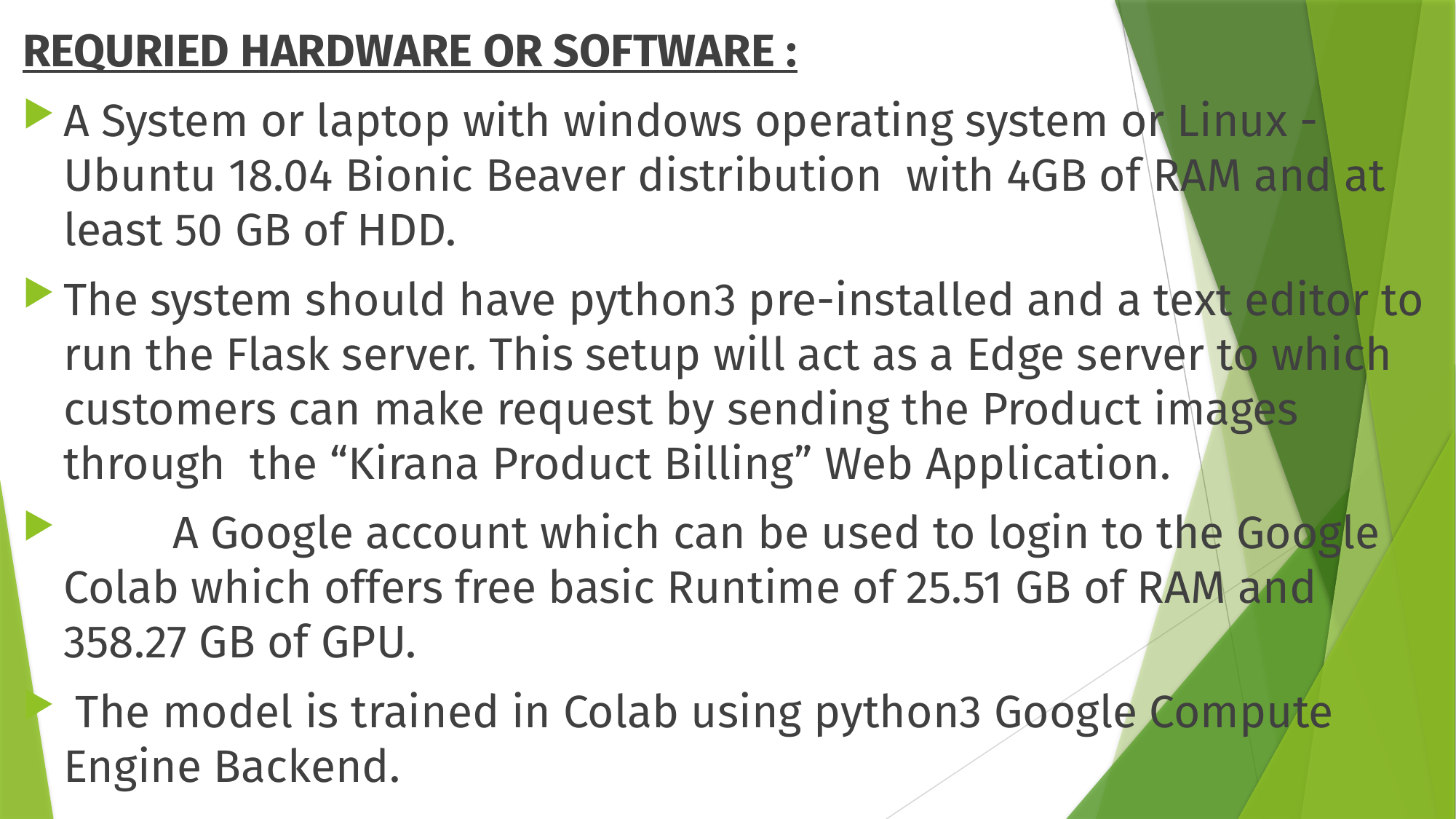

REQURIED HARDWARE OR SOFTWARE :
A System or laptop with windows operating system or Linux -Ubuntu 18.04 Bionic Beaver distribution  with 4GB of RAM and at least 50 GB of HDD.
The system should have python3 pre-installed and a text editor to run the Flask server. This setup will act as a Edge server to which customers can make request by sending the Product images through  the “Kirana Product Billing” Web Application.
	A Google account which can be used to login to the Google Colab which offers free basic Runtime of 25.51 GB of RAM and 358.27 GB of GPU.
 The model is trained in Colab using python3 Google Compute Engine Backend.